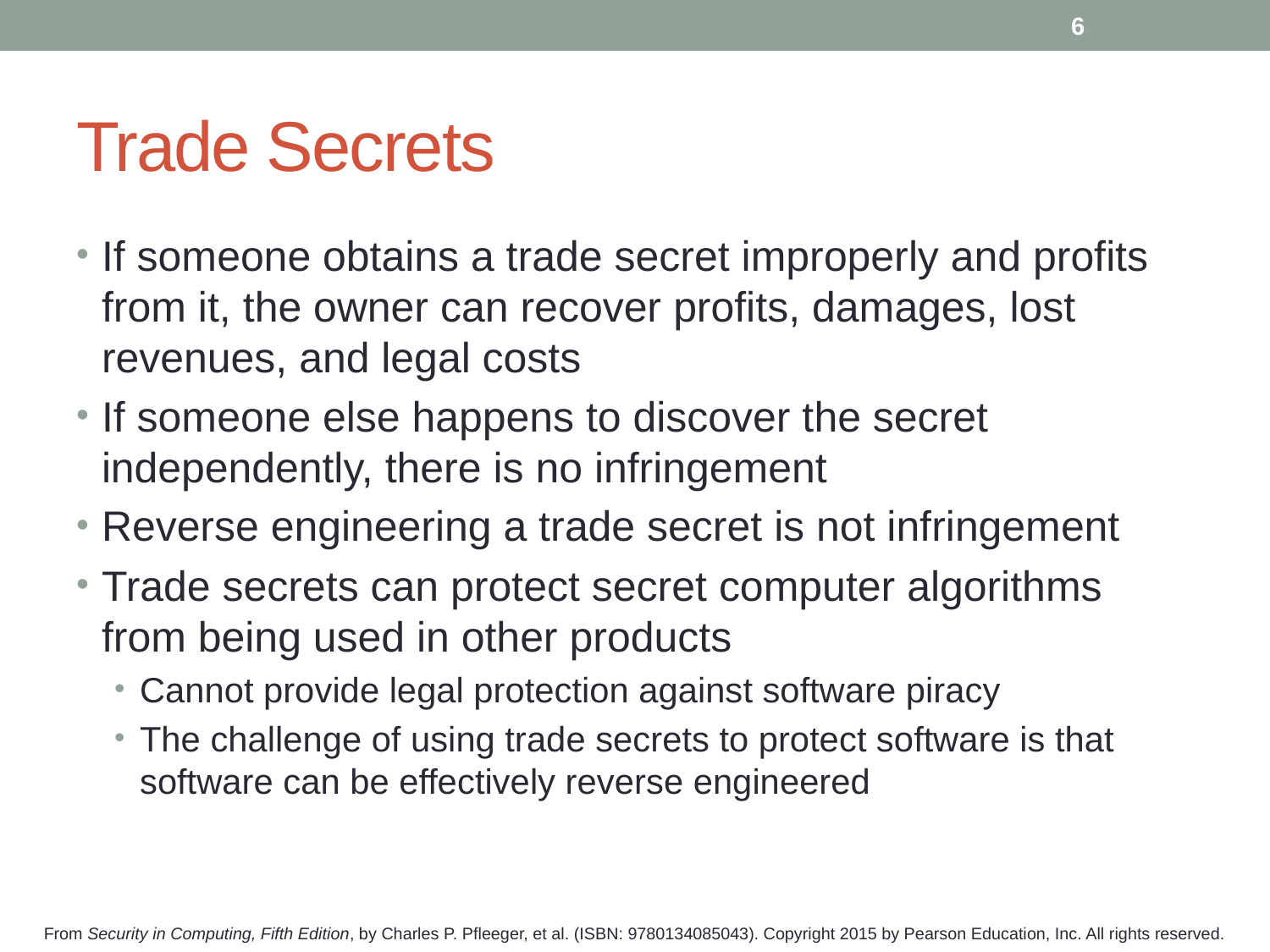

6
# Trade Secrets
If someone obtains a trade secret improperly and profits from it, the owner can recover profits, damages, lost revenues, and legal costs
If someone else happens to discover the secret independently, there is no infringement
Reverse engineering a trade secret is not infringement
Trade secrets can protect secret computer algorithms from being used in other products
Cannot provide legal protection against software piracy
The challenge of using trade secrets to protect software is that software can be effectively reverse engineered
From Security in Computing, Fifth Edition, by Charles P. Pfleeger, et al. (ISBN: 9780134085043). Copyright 2015 by Pearson Education, Inc. All rights reserved.